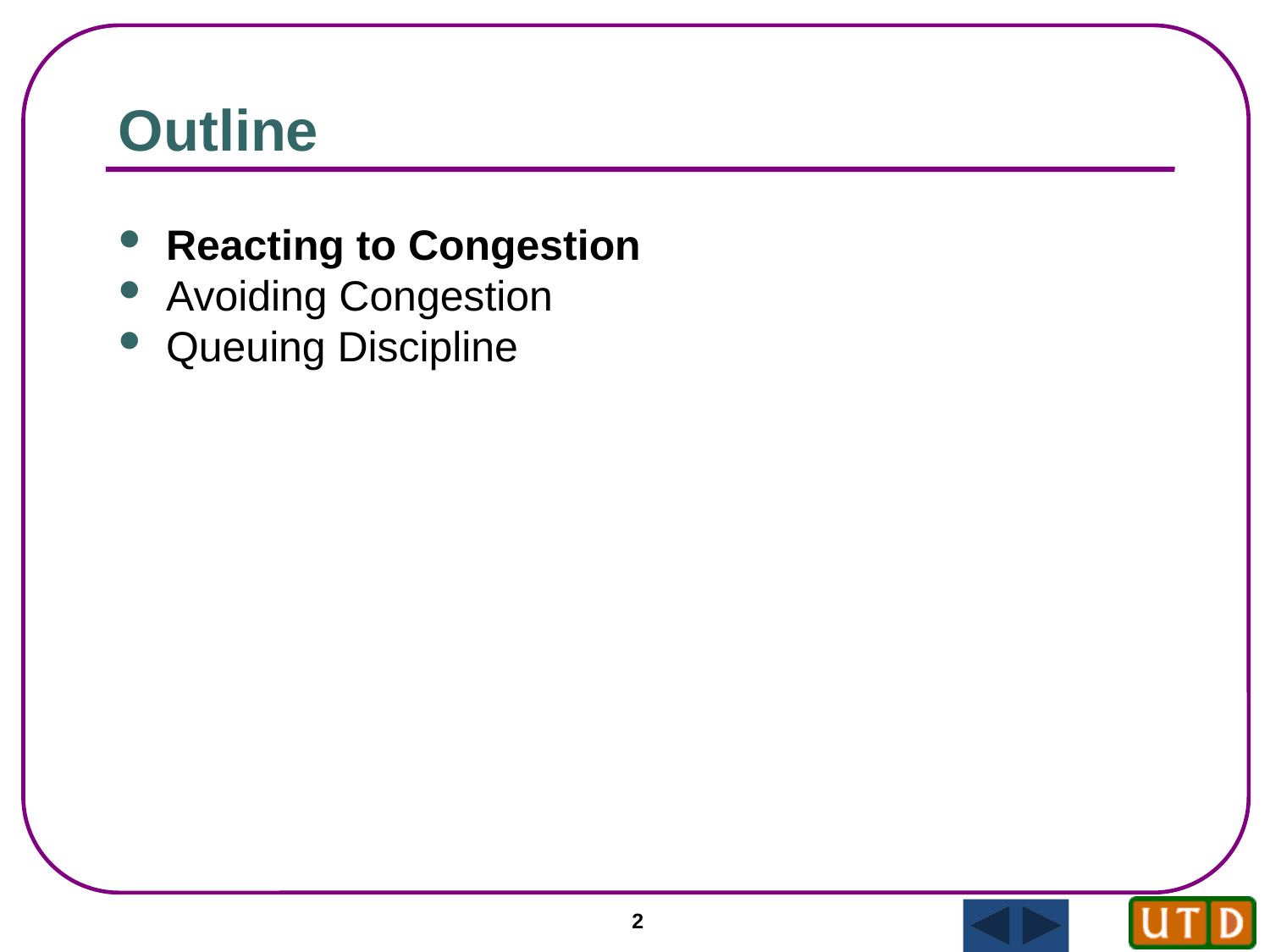

Outline
Reacting to Congestion
Avoiding Congestion
Queuing Discipline
2